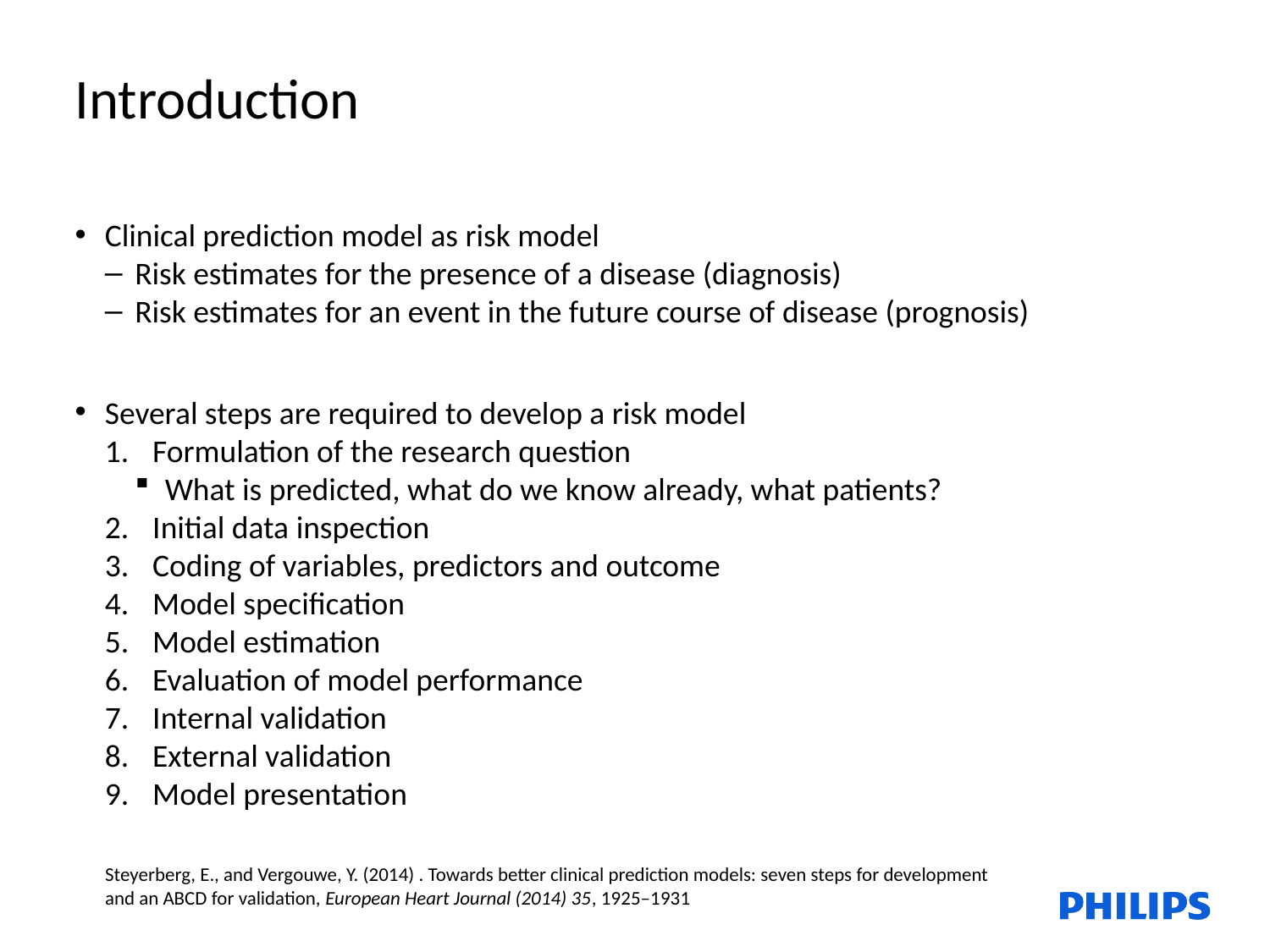

Introduction
Clinical prediction model as risk model
Risk estimates for the presence of a disease (diagnosis)
Risk estimates for an event in the future course of disease (prognosis)

Several steps are required to develop a risk model
Formulation of the research question
What is predicted, what do we know already, what patients?
Initial data inspection
Coding of variables, predictors and outcome
Model specification
Model estimation
Evaluation of model performance
Internal validation
External validation
Model presentation

Steyerberg, E., and Vergouwe, Y. (2014) . Towards better clinical prediction models: seven steps for development and an ABCD for validation, European Heart Journal (2014) 35, 1925–1931